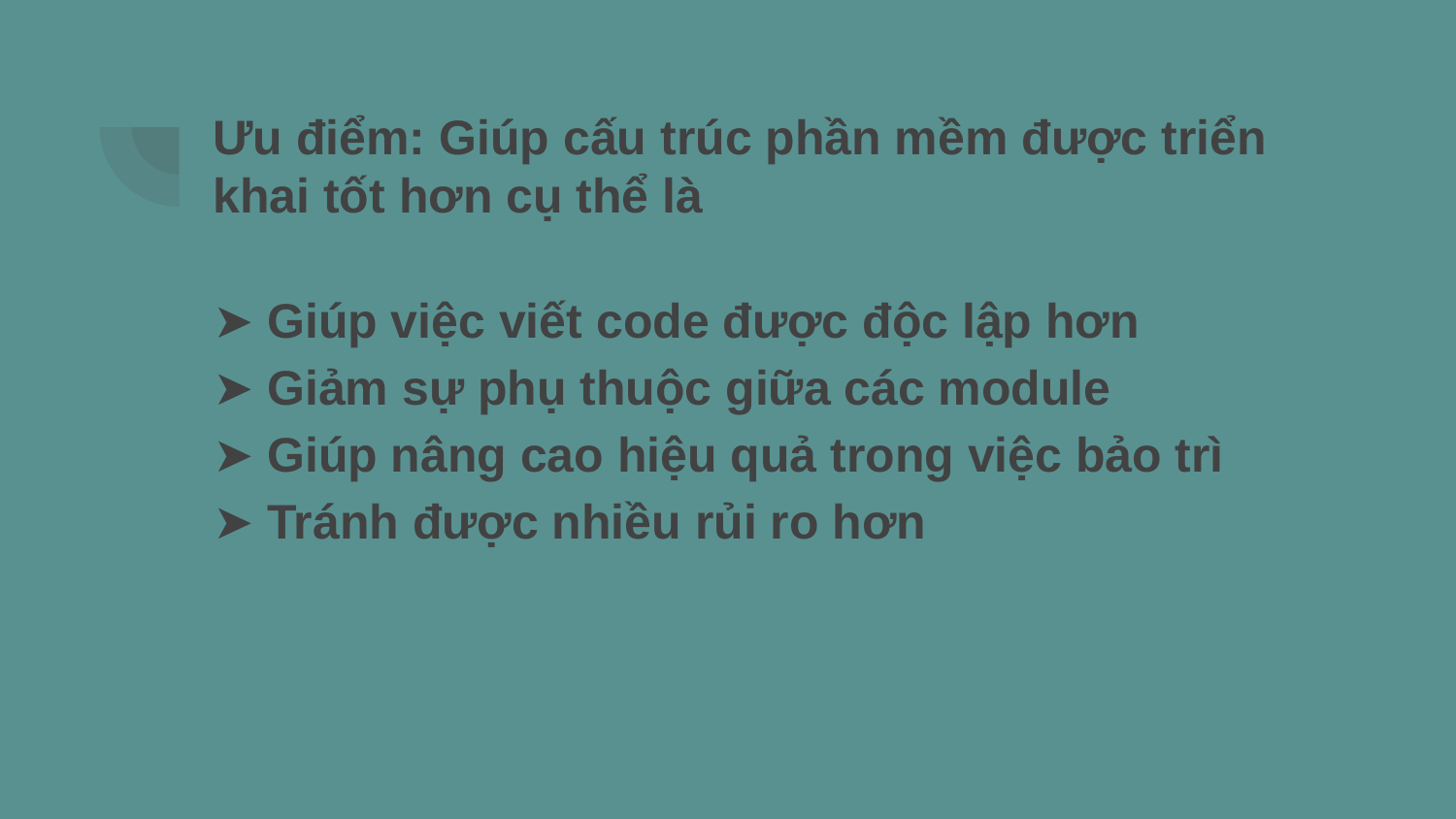

# Ưu điểm: Giúp cấu trúc phần mềm được triển khai tốt hơn cụ thể là

➤ Giúp việc viết code được độc lập hơn
➤ Giảm sự phụ thuộc giữa các module
➤ Giúp nâng cao hiệu quả trong việc bảo trì
➤ Tránh được nhiều rủi ro hơn